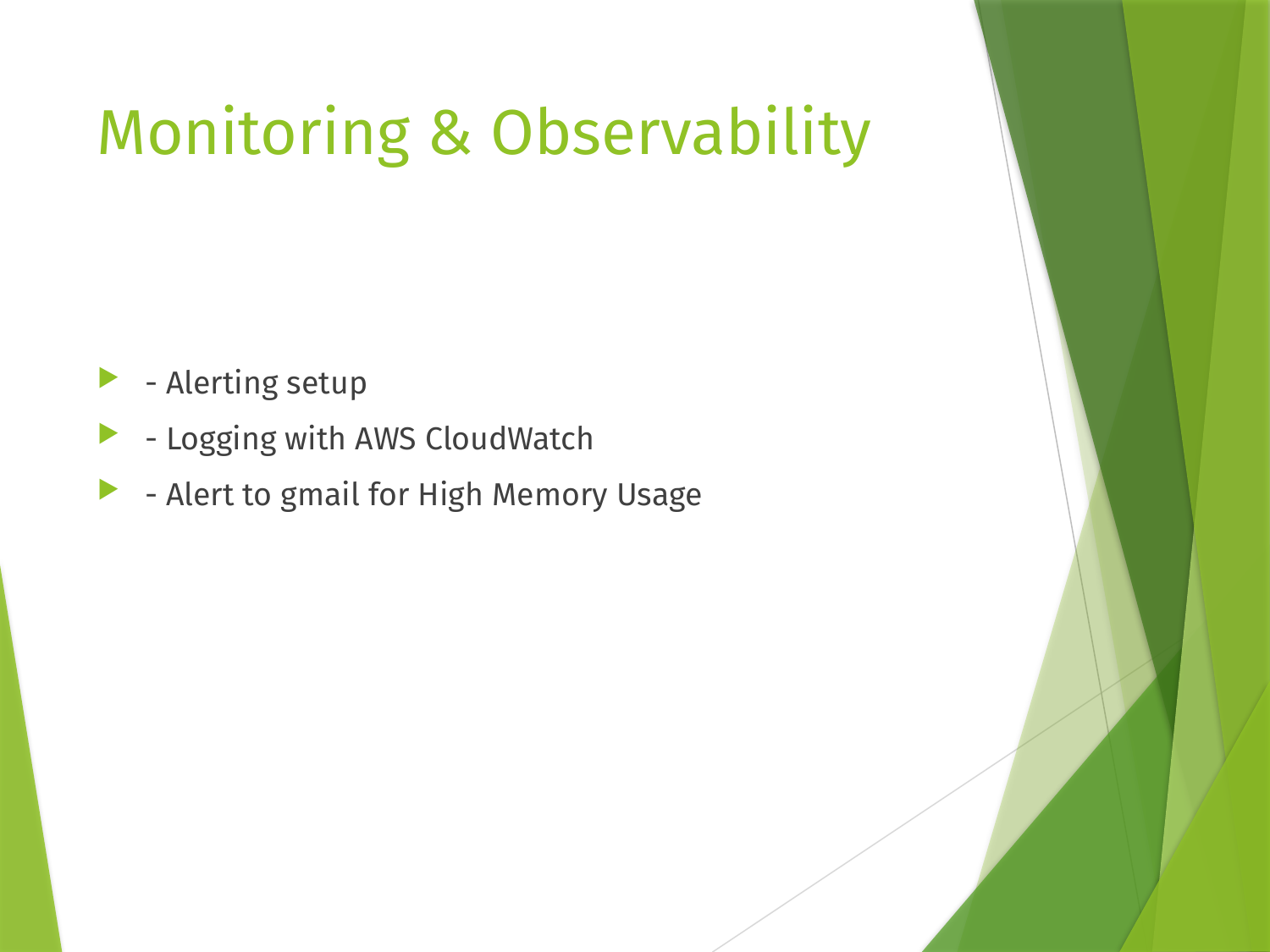

# Monitoring & Observability

- Alerting setup
- Logging with AWS CloudWatch
- Alert to gmail for High Memory Usage